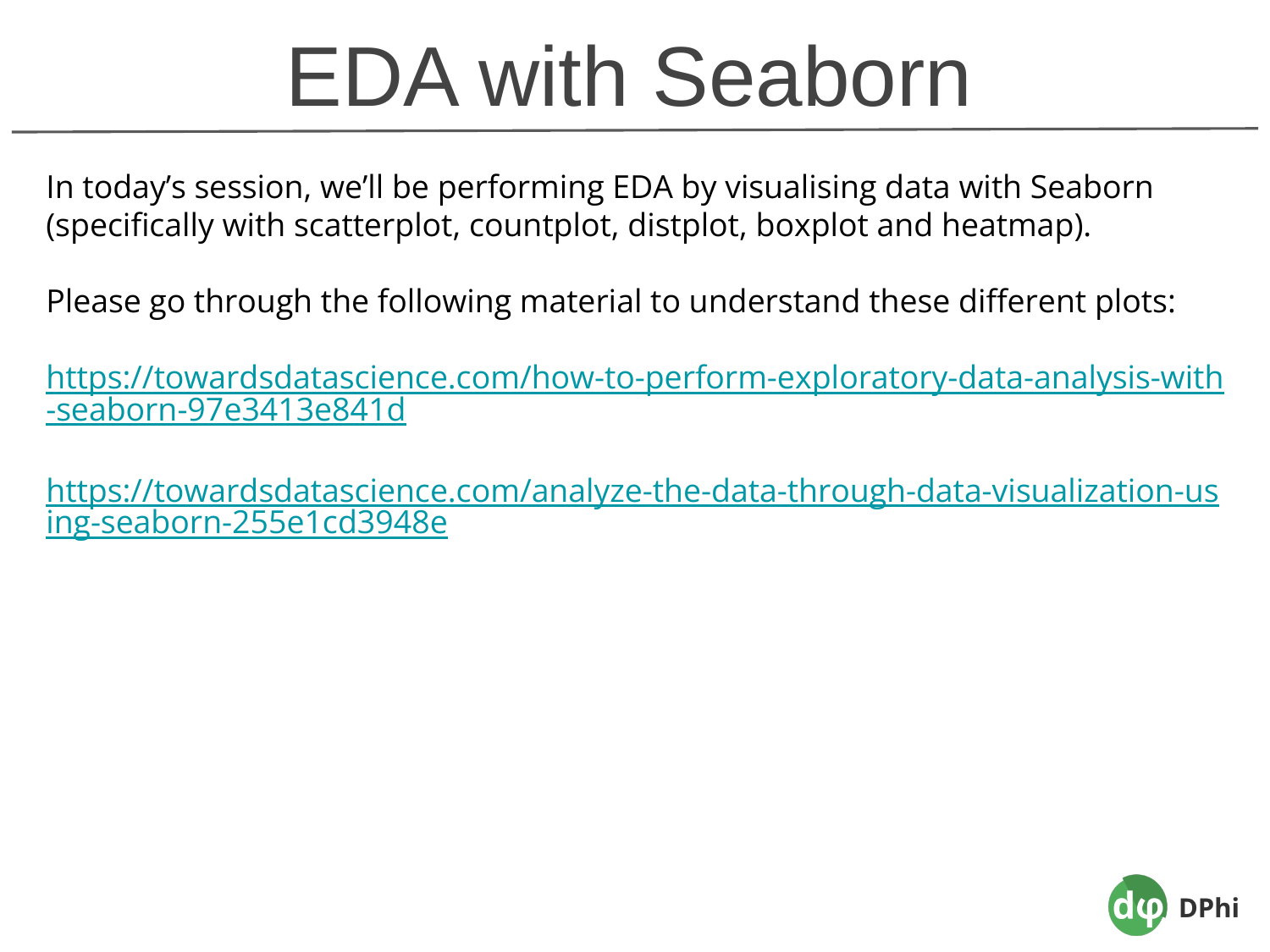

EDA with Seaborn
In today’s session, we’ll be performing EDA by visualising data with Seaborn (specifically with scatterplot, countplot, distplot, boxplot and heatmap).

Please go through the following material to understand these different plots:

https://towardsdatascience.com/how-to-perform-exploratory-data-analysis-with-seaborn-97e3413e841d

https://towardsdatascience.com/analyze-the-data-through-data-visualization-using-seaborn-255e1cd3948e